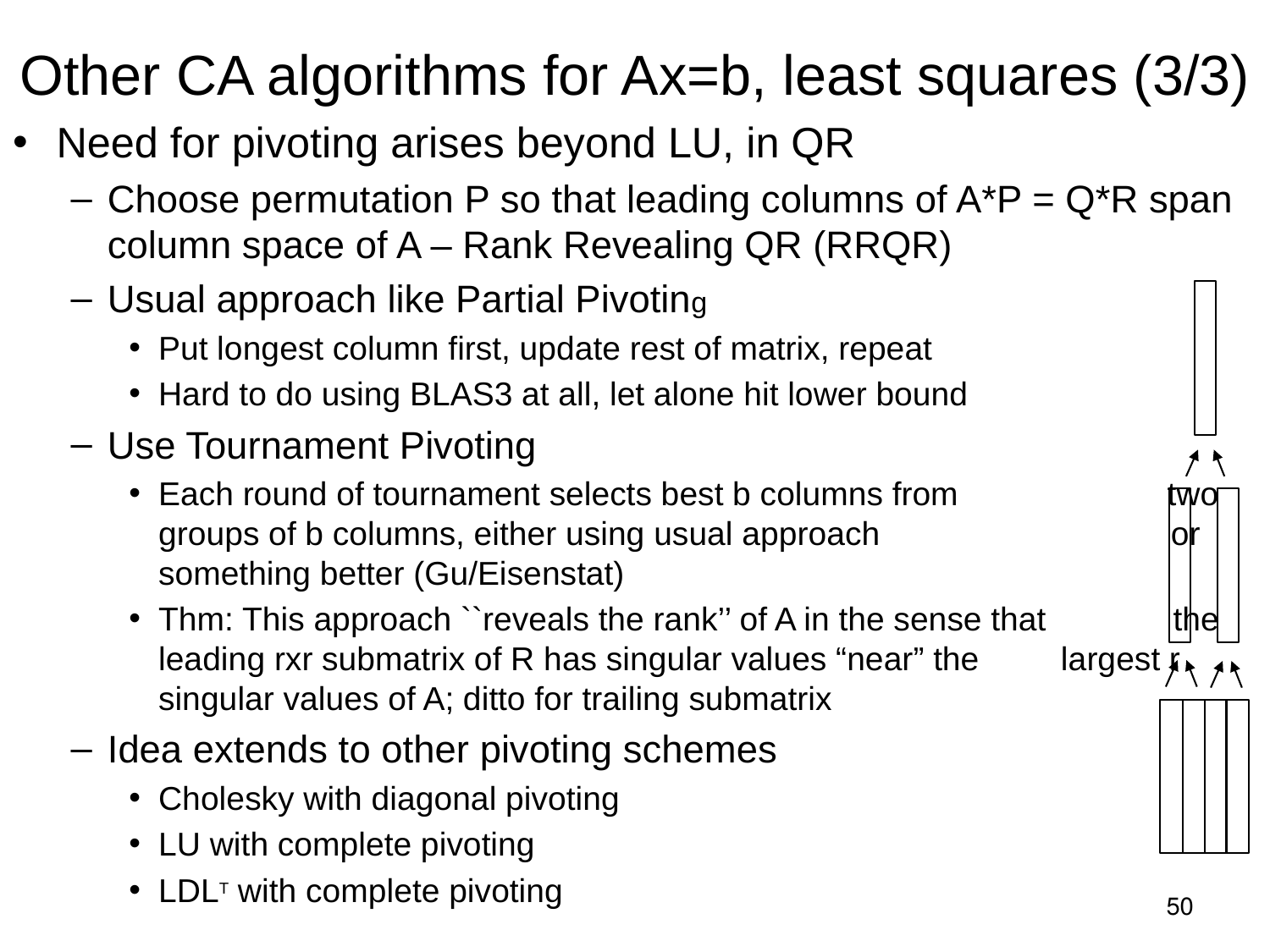

# Other CA algorithms for Ax=b, least squares (3/3)
Need for pivoting arises beyond LU, in QR
Choose permutation P so that leading columns of A*P = Q*R span column space of A – Rank Revealing QR (RRQR)
Usual approach like Partial Pivoting
Put longest column first, update rest of matrix, repeat
Hard to do using BLAS3 at all, let alone hit lower bound
Use Tournament Pivoting
Each round of tournament selects best b columns from                       two groups of b columns, either using usual approach                                or something better (Gu/Eisenstat)
Thm: This approach ``reveals the rank’’ of A in the sense that              the leading rxr submatrix of R has singular values “near” the         largest r singular values of A; ditto for trailing submatrix
Idea extends to other pivoting schemes
Cholesky with diagonal pivoting
LU with complete pivoting
LDLT with complete pivoting

50